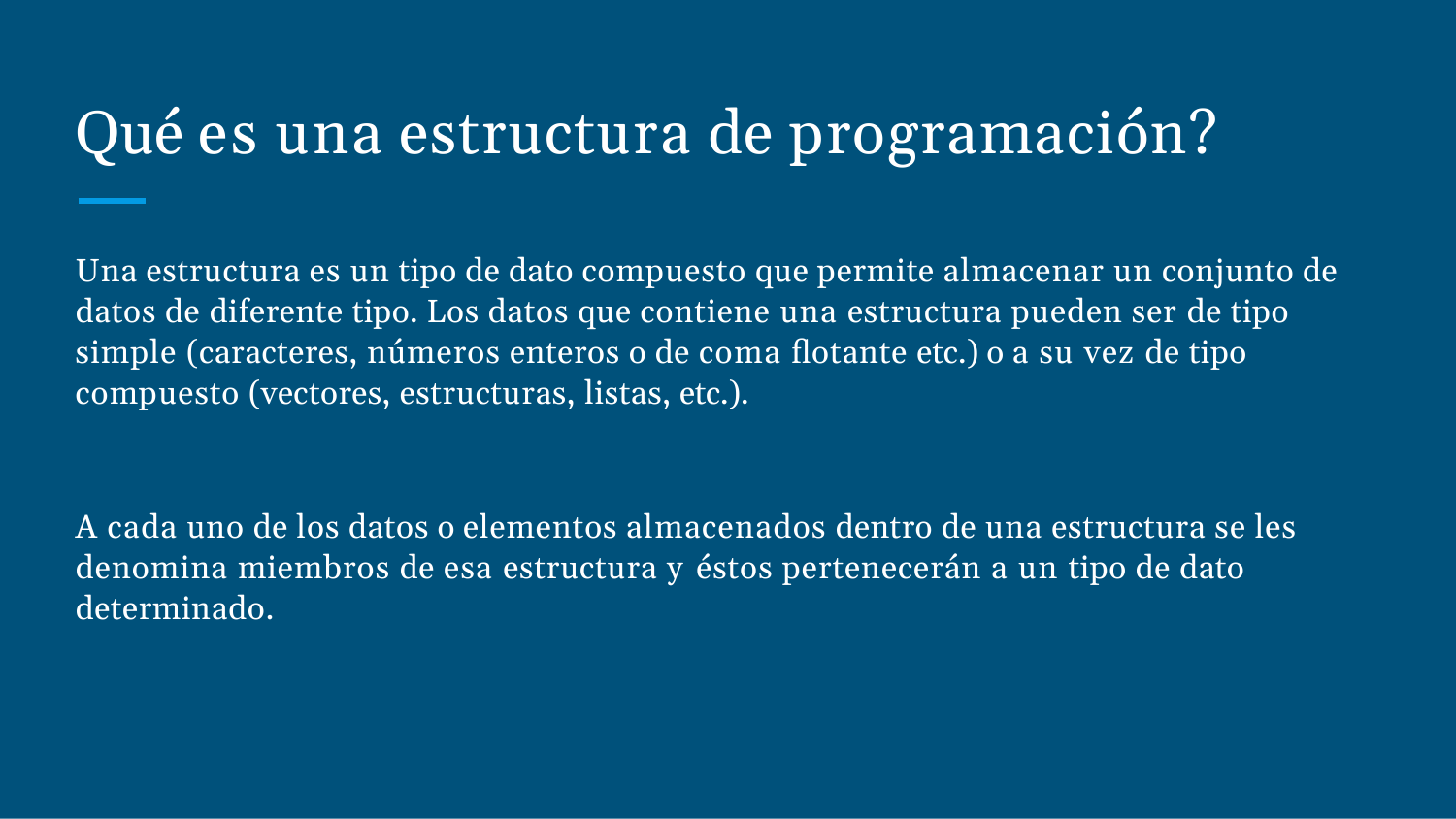

# Qué es una estructura de programación?

Una estructura es un tipo de dato compuesto que permite almacenar un conjunto de  datos de diferente tipo. Los datos que contiene una estructura pueden ser de tipo  simple (caracteres, números enteros o de coma ﬂotante etc.) o a su vez de tipo  compuesto (vectores, estructuras, listas, etc.).

A cada uno de los datos o elementos almacenados dentro de una estructura se les  denomina miembros de esa estructura y éstos pertenecerán a un tipo de dato  determinado.